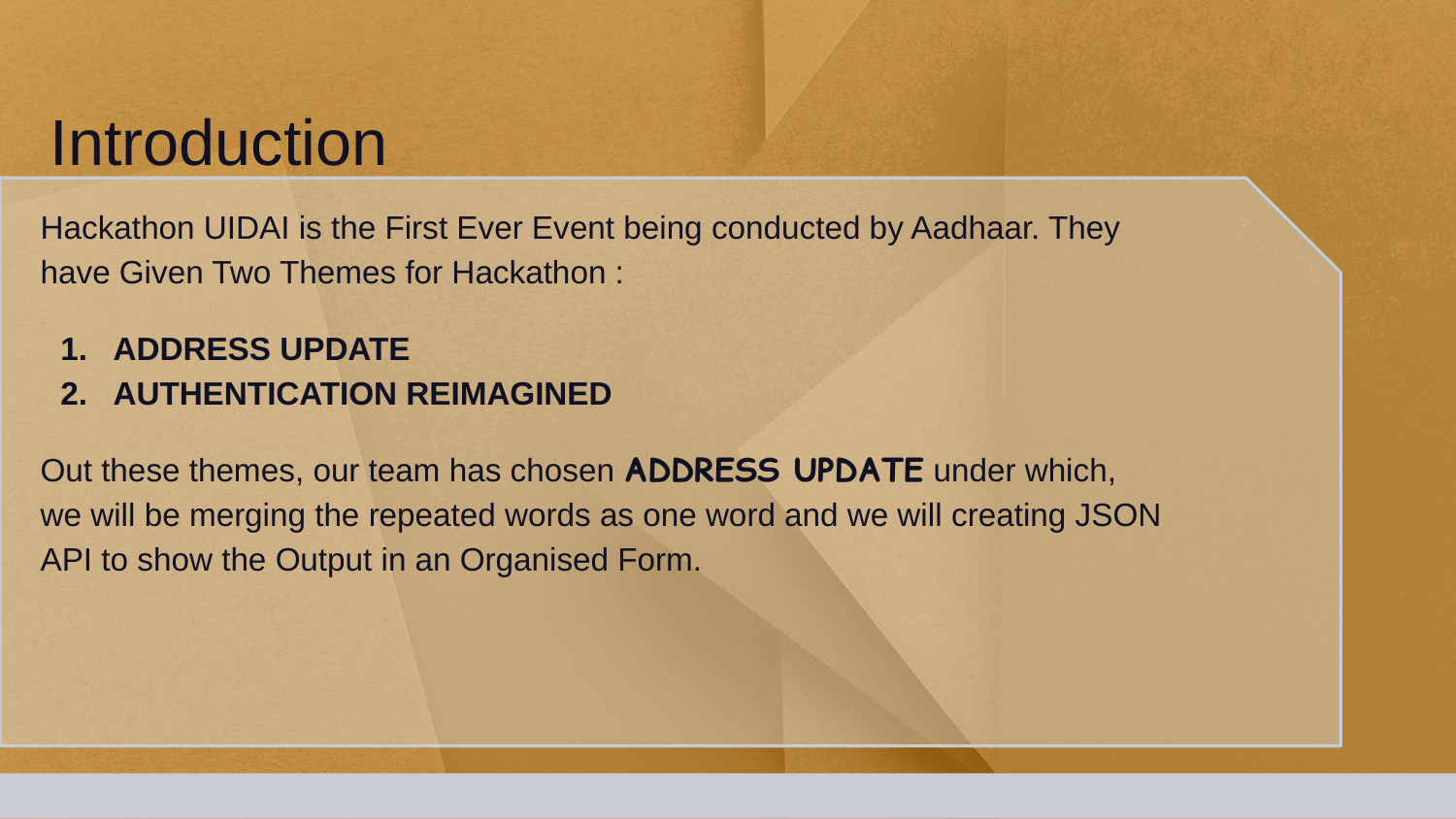

# Introduction
Hackathon UIDAI is the First Ever Event being conducted by Aadhaar. They have Given Two Themes for Hackathon :
ADDRESS UPDATE
AUTHENTICATION REIMAGINED
Out these themes, our team has chosen ADDRESS UPDATE under which, we will be merging the repeated words as one word and we will creating JSON API to show the Output in an Organised Form.